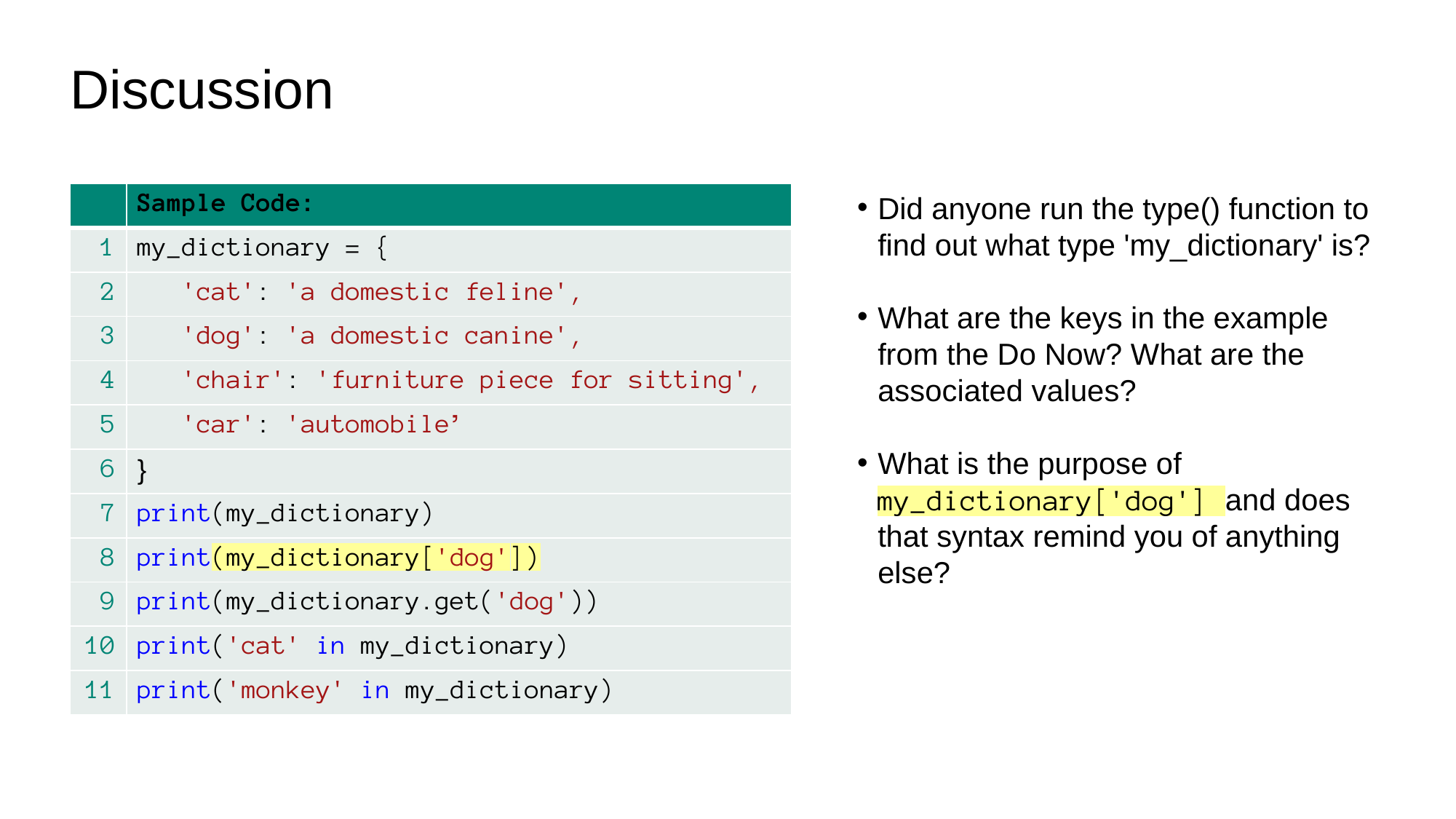

# Discussion
|  | Sample Code: |
| --- | --- |
| 1 | my\_dictionary = { |
| 2 | 'cat': 'a domestic feline', |
| 3 | 'dog': 'a domestic canine', |
| 4 | 'chair': 'furniture piece for sitting', |
| 5 | 'car': 'automobile’ |
| 6 | } |
| 7 | print(my\_dictionary) |
| 8 | print(my\_dictionary['dog']) |
| 9 | print(my\_dictionary.get('dog')) |
| 10 | print('cat' in my\_dictionary) |
| 11 | print('monkey' in my\_dictionary) |
Did anyone run the type() function to find out what type 'my_dictionary' is?

What are the keys in the example from the Do Now? What are the associated values?

What is the purpose of my_dictionary['dog'] and does that syntax remind you of anything else?